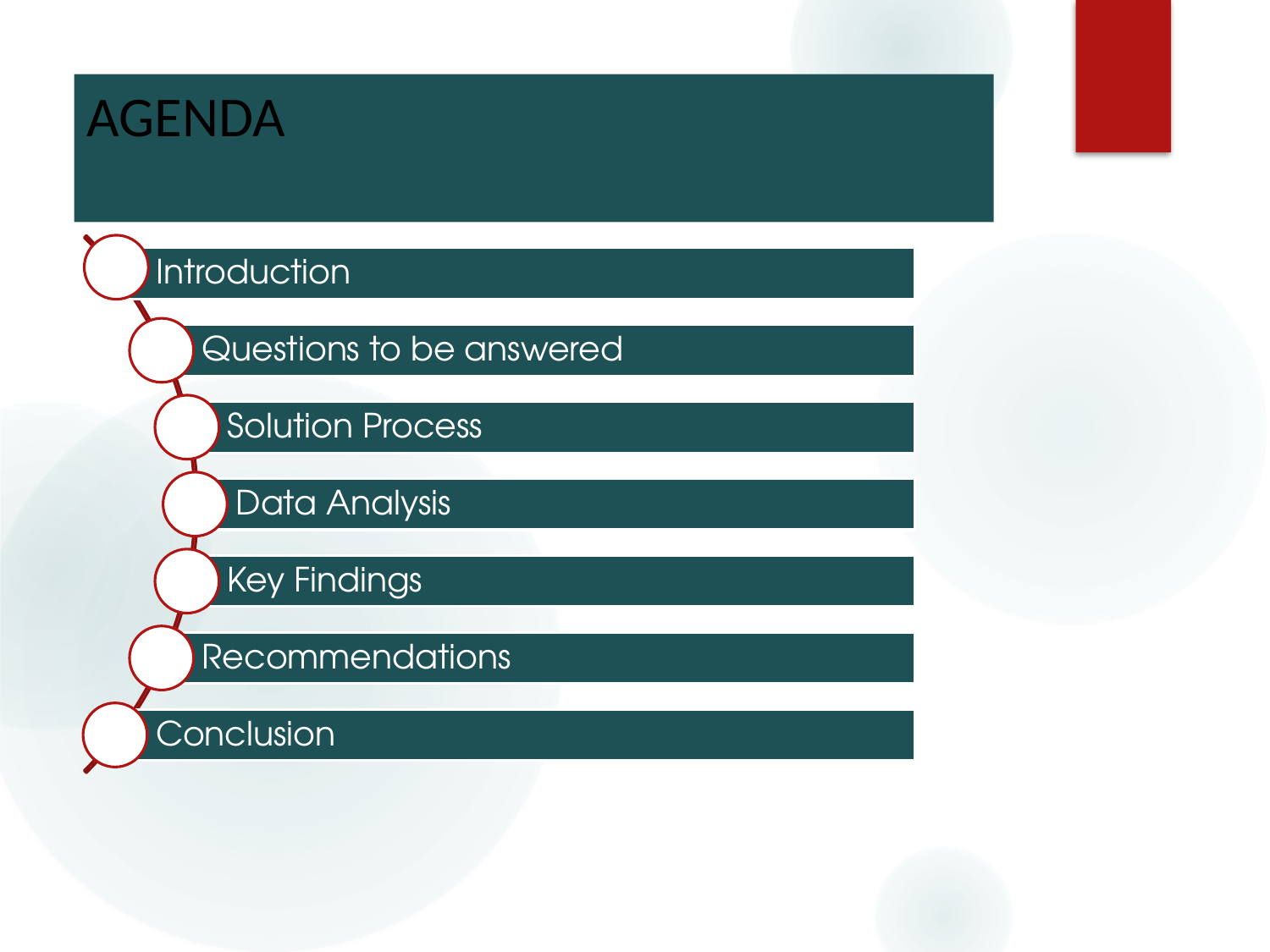

# AGENDA
Introduction
Questions to be answered
Solution Process
Data Analysis
Key Findings
Recommendations
Conclusion